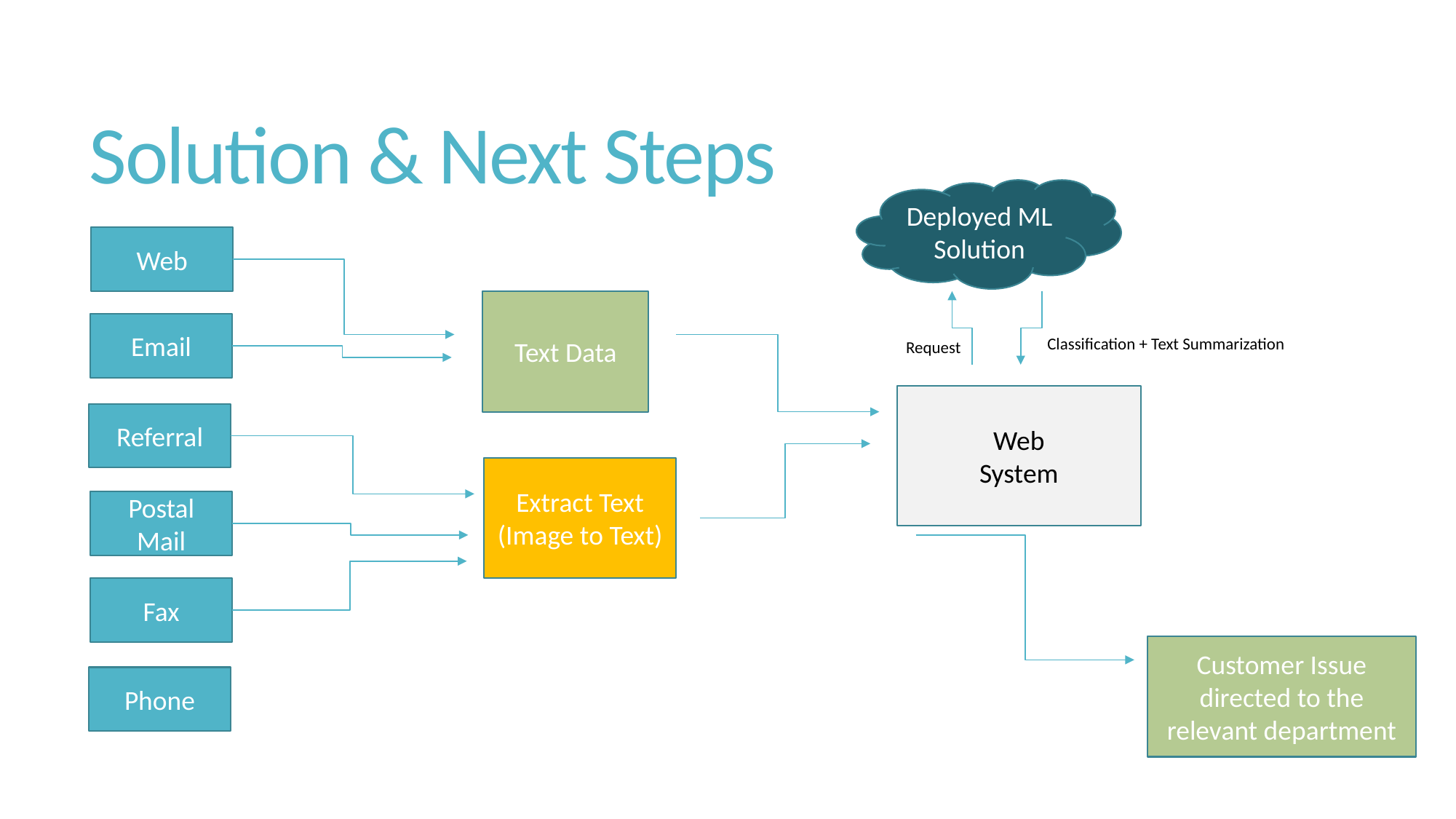

# Solution & Next Steps
Deployed ML Solution
Web

Text Data
Email
Classification + Text Summarization
Request
Web
System
Referral
Extract Text
(Image to Text)
Postal Mail
Fax
Customer Issue
directed to the relevant department
Phone